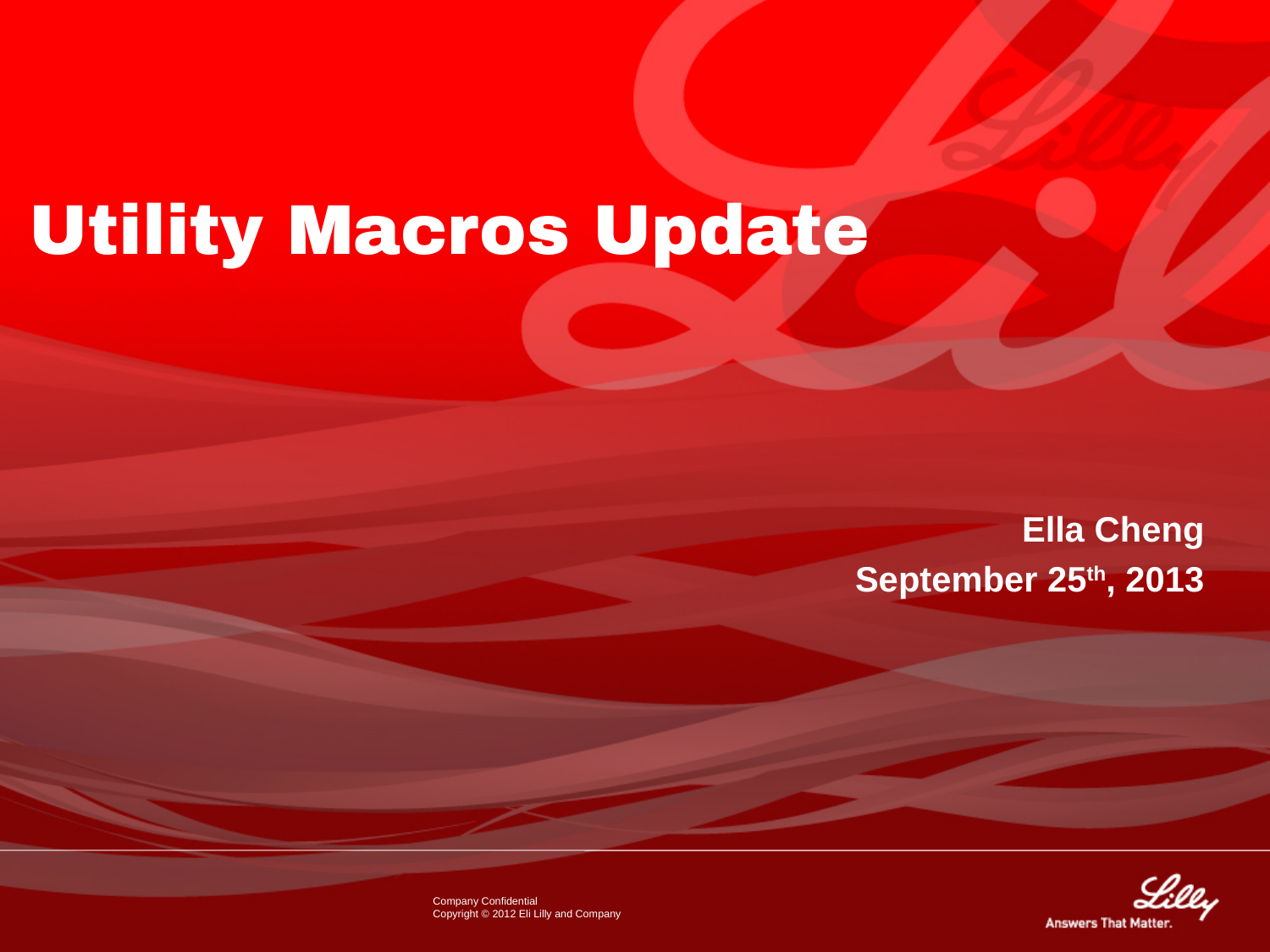

# Utility Macros Update

Ella Cheng
September 25th, 2013